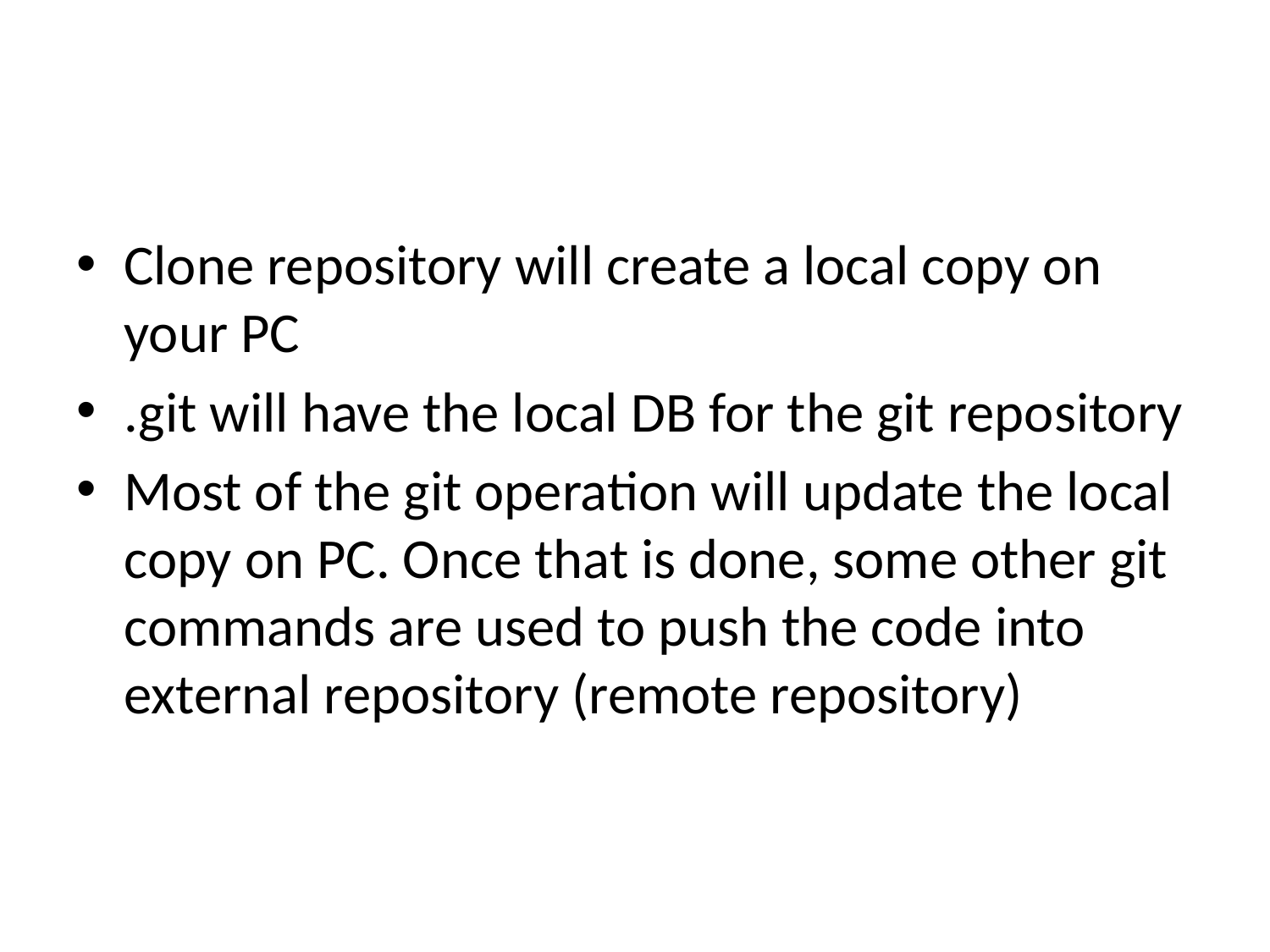

#
Clone repository will create a local copy on your PC
.git will have the local DB for the git repository
Most of the git operation will update the local copy on PC. Once that is done, some other git commands are used to push the code into external repository (remote repository)